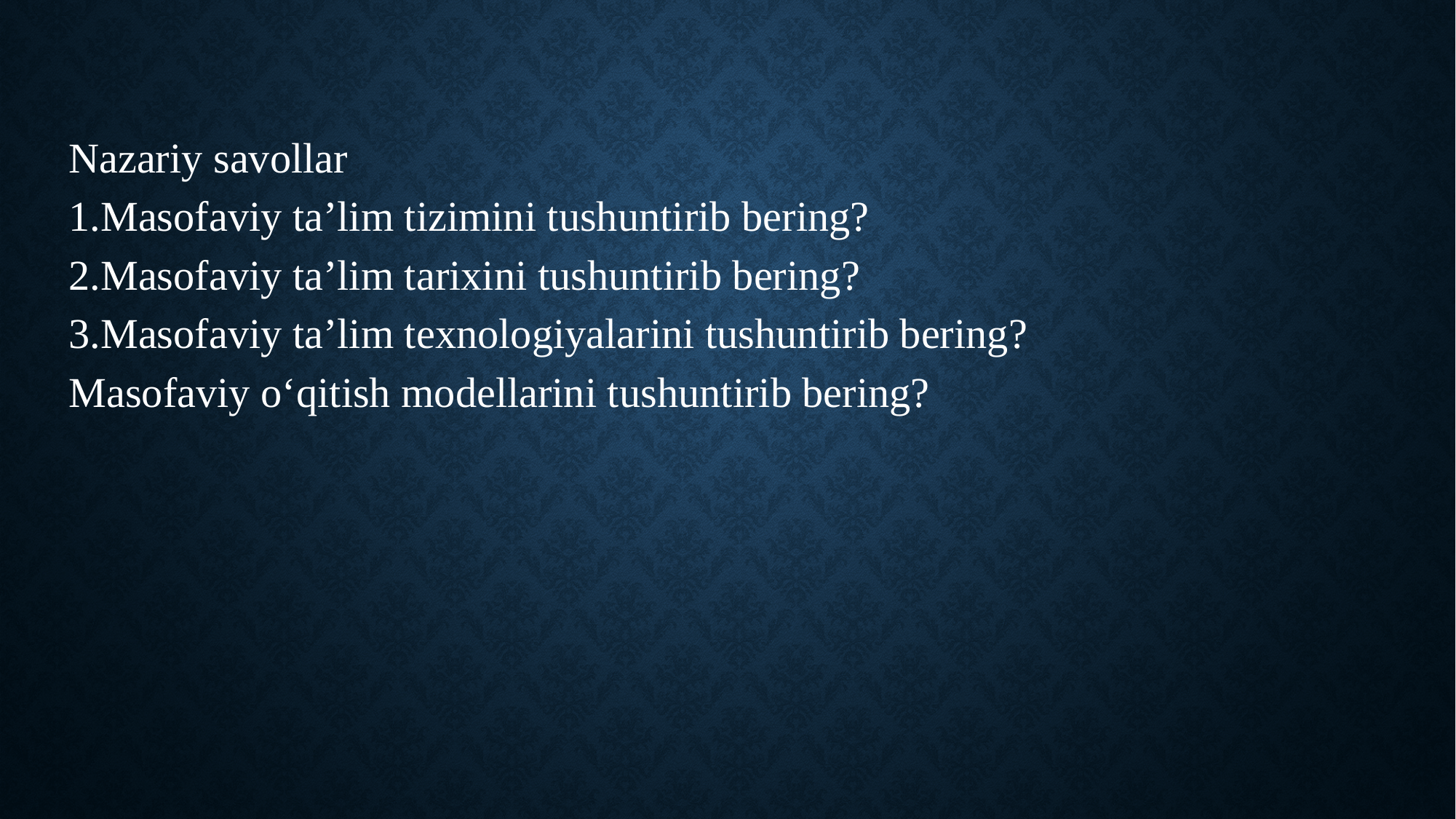

Nazariy savollar
1.Masofaviy ta’lim tizimini tushuntirib bering?
2.Masofaviy ta’lim tarixini tushuntirib bering?
3.Masofaviy ta’lim texnologiyalarini tushuntirib bering?
Masofaviy oʻqitish modellarini tushuntirib bering?